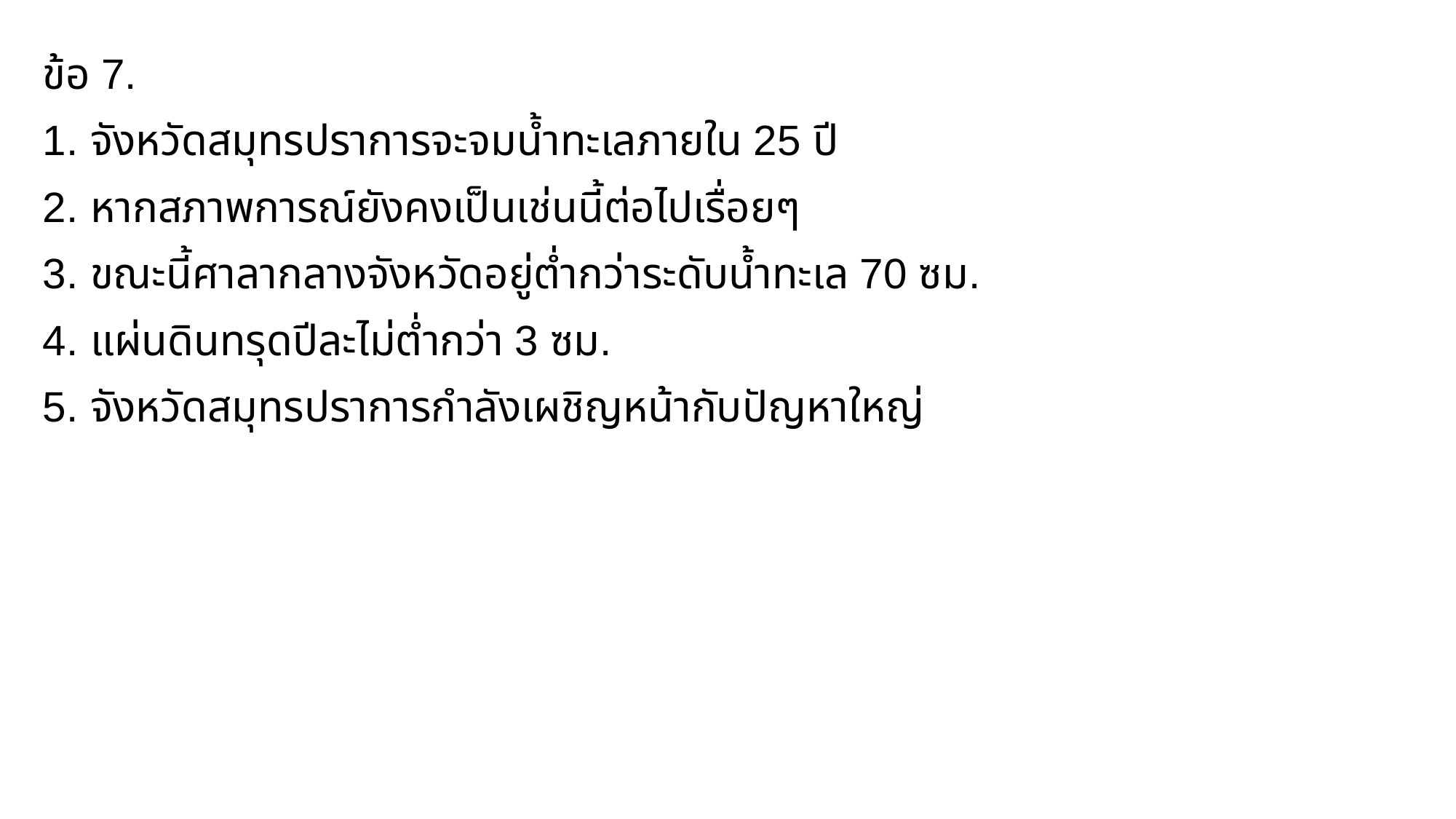

ข้อ 7.
1. จังหวัดสมุทรปราการจะจมน้ำทะเลภายใน 25 ปี
2. หากสภาพการณ์ยังคงเป็นเช่นนี้ต่อไปเรื่อยๆ
3. ขณะนี้ศาลากลางจังหวัดอยู่ต่ำกว่าระดับน้ำทะเล 70 ซม.
4. แผ่นดินทรุดปีละไม่ต่ำกว่า 3 ซม.
5. จังหวัดสมุทรปราการกําลังเผชิญหน้ากับปัญหาใหญ่